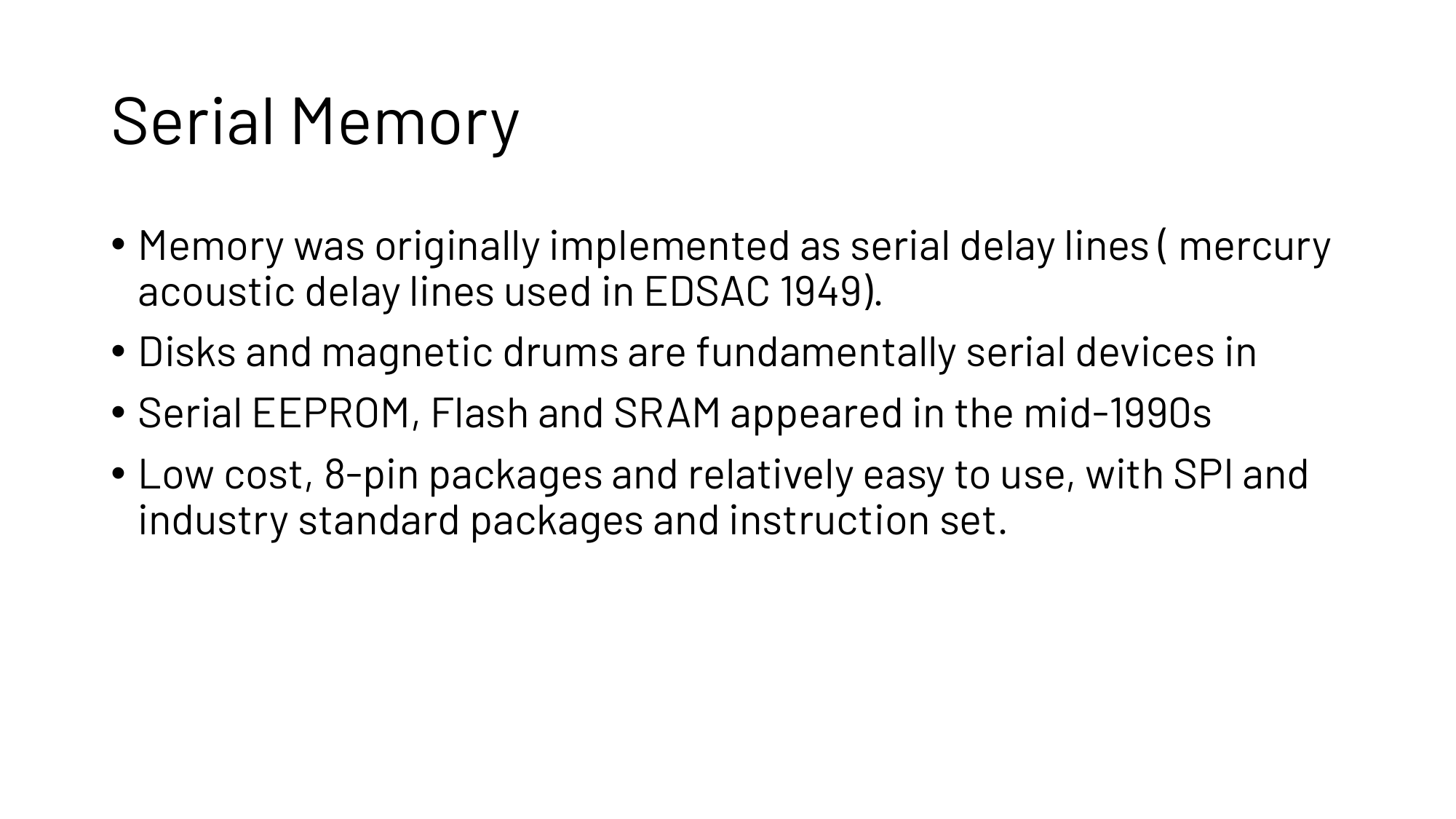

# Serial Memory
Memory was originally implemented as serial delay lines ( mercury acoustic delay lines used in EDSAC 1949).
Disks and magnetic drums are fundamentally serial devices in
Serial EEPROM, Flash and SRAM appeared in the mid-1990s
Low cost, 8-pin packages and relatively easy to use, with SPI and industry standard packages and instruction set.